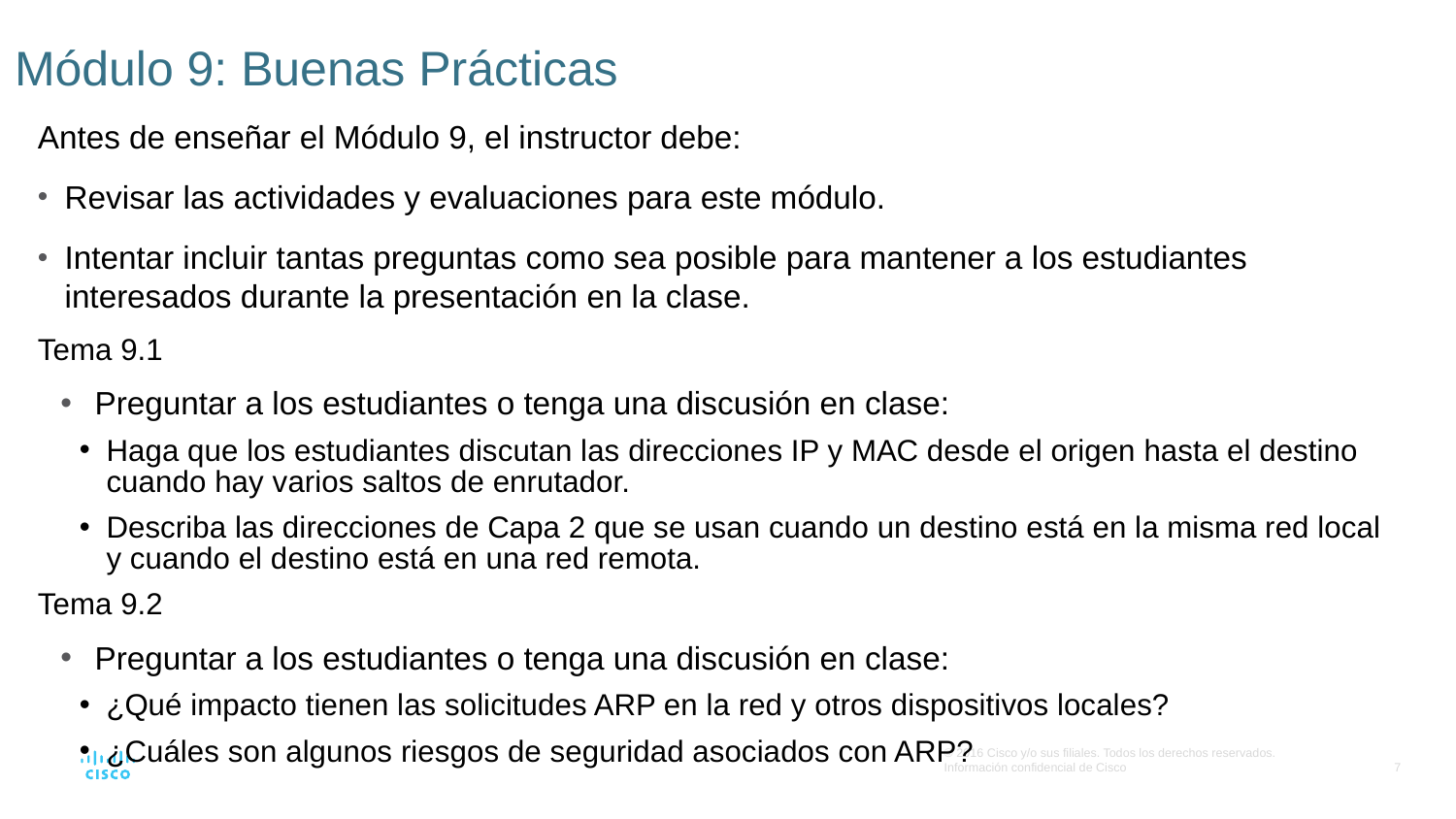

# Módulo 9: Buenas Prácticas
Antes de enseñar el Módulo 9, el instructor debe:
Revisar las actividades y evaluaciones para este módulo.
Intentar incluir tantas preguntas como sea posible para mantener a los estudiantes interesados durante la presentación en la clase.
Tema 9.1
Preguntar a los estudiantes o tenga una discusión en clase:
Haga que los estudiantes discutan las direcciones IP y MAC desde el origen hasta el destino cuando hay varios saltos de enrutador.
Describa las direcciones de Capa 2 que se usan cuando un destino está en la misma red local y cuando el destino está en una red remota.
Tema 9.2
Preguntar a los estudiantes o tenga una discusión en clase:
¿Qué impacto tienen las solicitudes ARP en la red y otros dispositivos locales?
¿Cuáles son algunos riesgos de seguridad asociados con ARP?